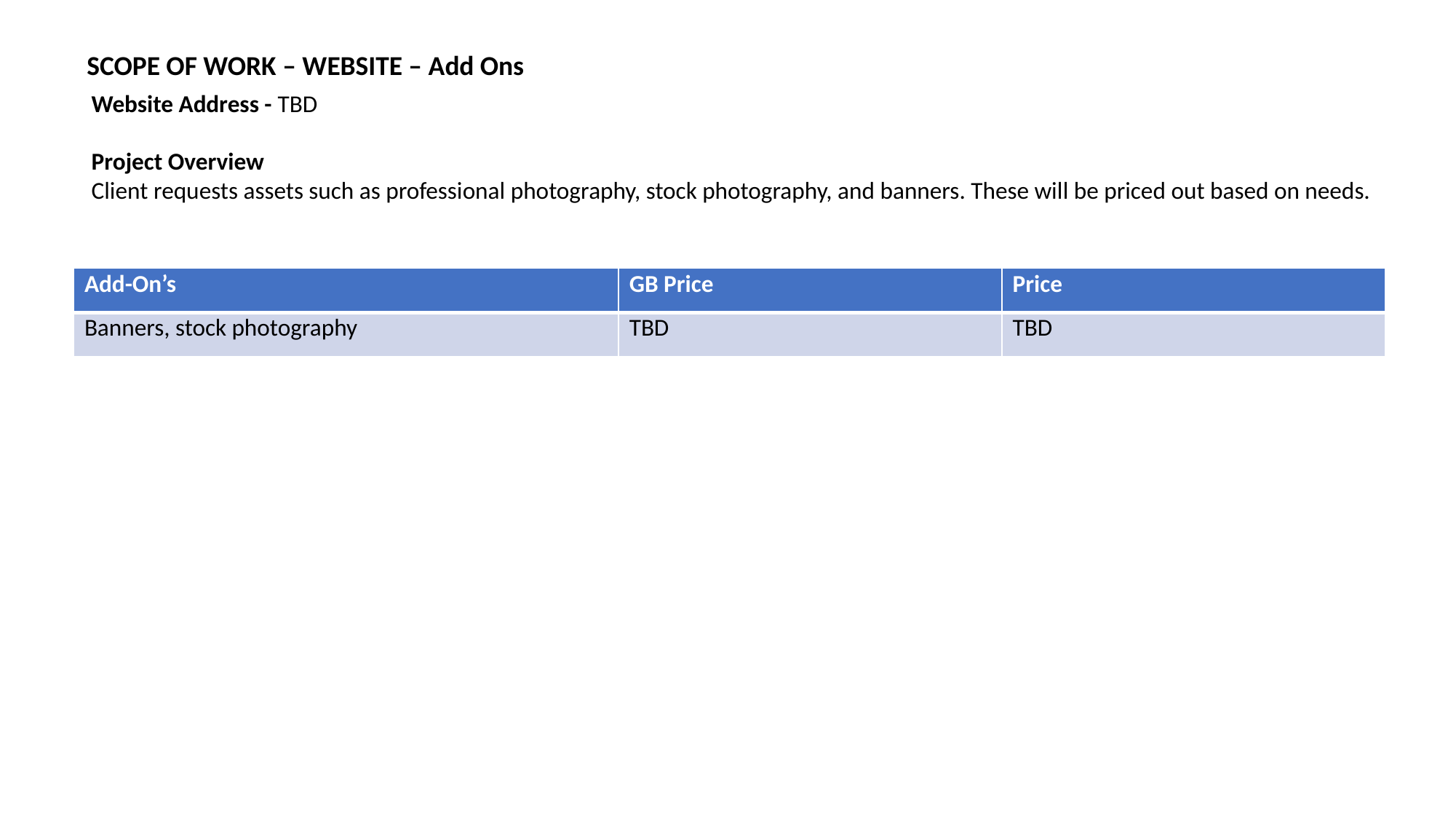

SCOPE OF WORK – WEBSITE – Add Ons
Website Address - TBD

Project Overview
Client requests assets such as professional photography, stock photography, and banners. These will be priced out based on needs.

| Add-On’s | GB Price | Price |
| --- | --- | --- |
| Banners, stock photography | TBD | TBD |